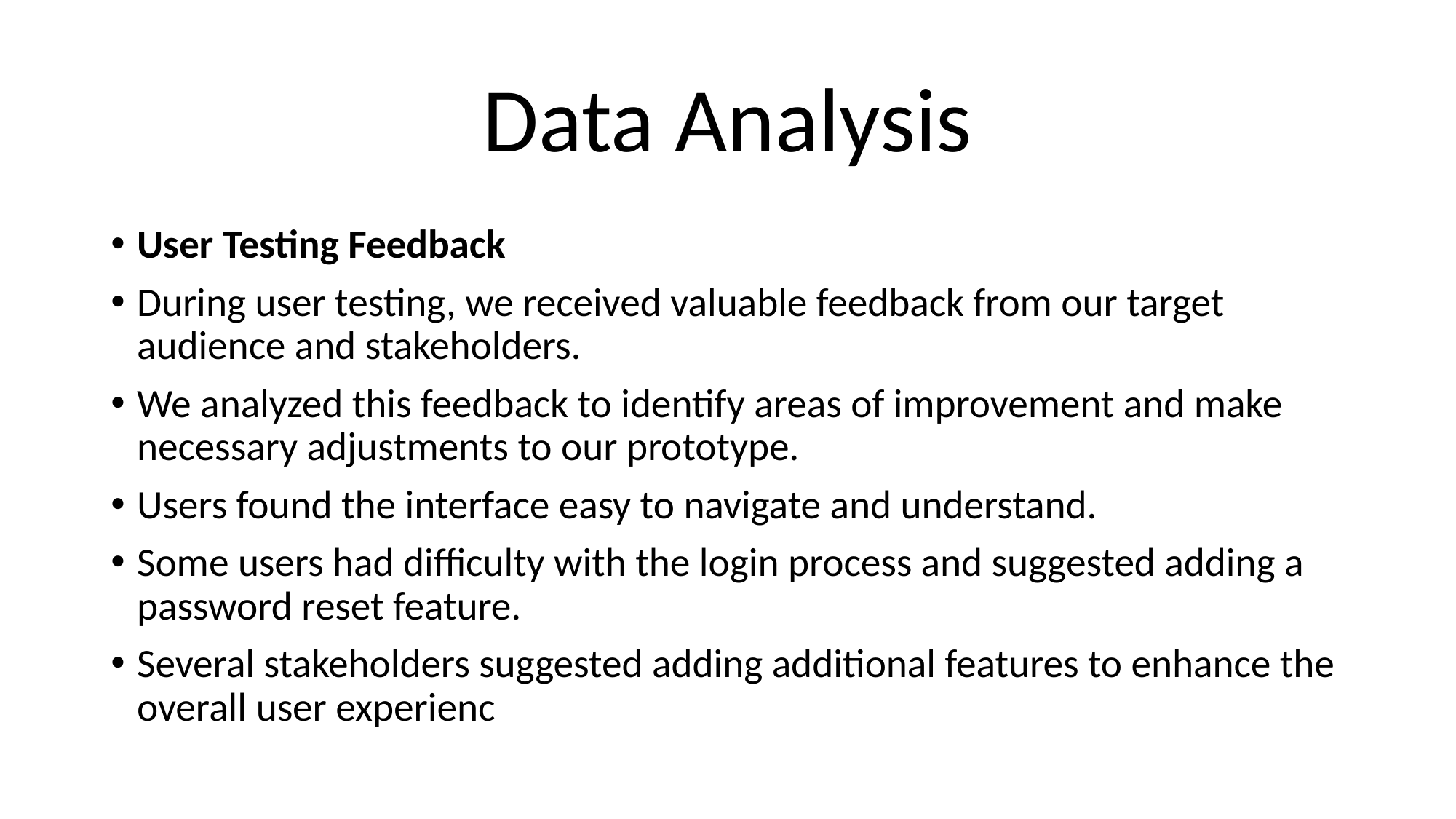

# Data Analysis
User Testing Feedback
During user testing, we received valuable feedback from our target audience and stakeholders.
We analyzed this feedback to identify areas of improvement and make necessary adjustments to our prototype.
Users found the interface easy to navigate and understand.
Some users had difficulty with the login process and suggested adding a password reset feature.
Several stakeholders suggested adding additional features to enhance the overall user experienc